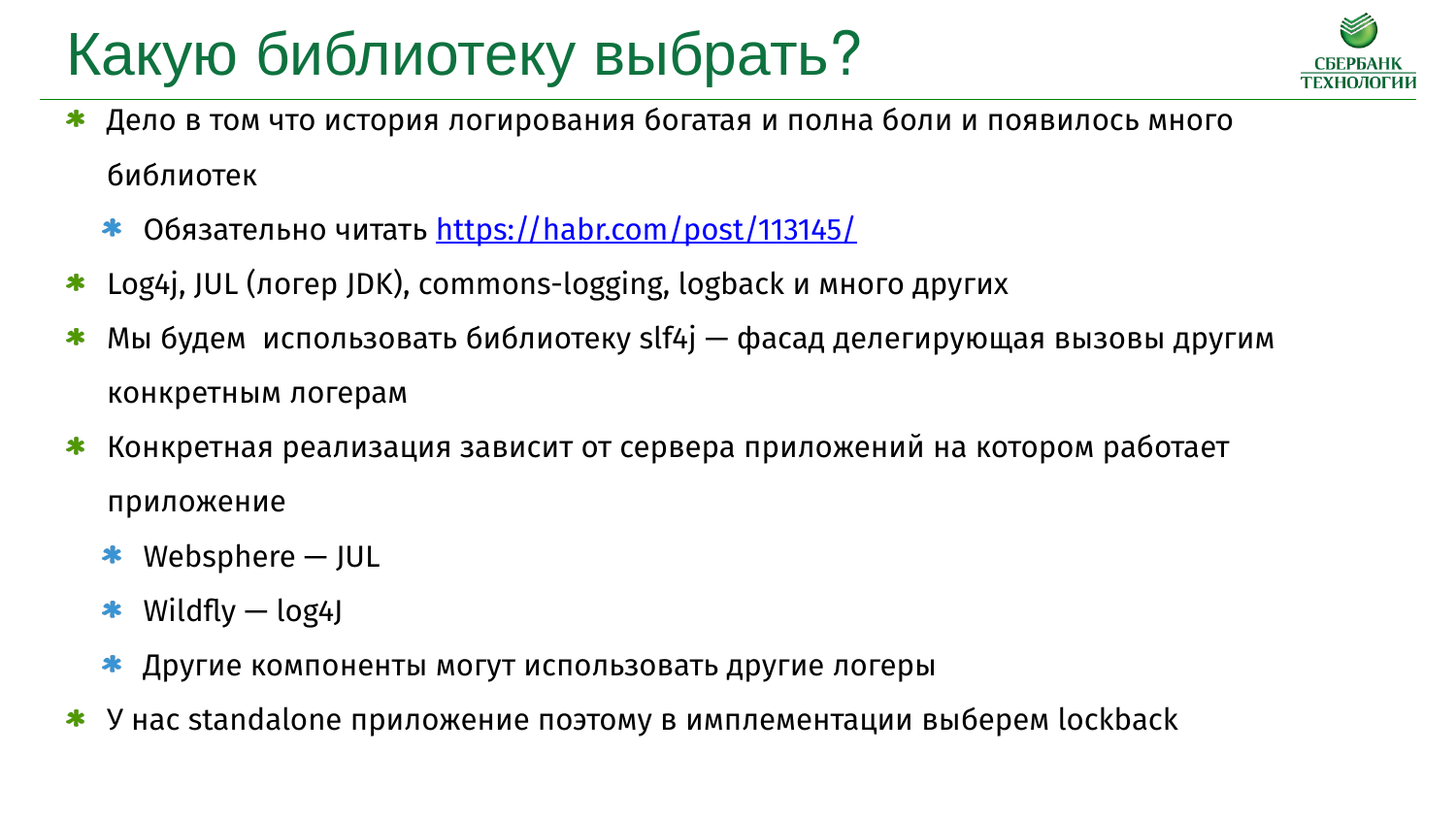

Какую библиотеку выбрать?
Дело в том что история логирования богатая и полна боли и появилось много библиотек
Обязательно читать https://habr.com/post/113145/
Log4j, JUL (логер JDK), commons-logging, logback и много других
Мы будем  использовать библиотеку slf4j — фасад делегирующая вызовы другим конкретным логерам
Конкретная реализация зависит от сервера приложений на котором работает приложение
Websphere — JUL
Wildfly — log4J
Другие компоненты могут использовать другие логеры
У нас standalone приложение поэтому в имплементации выберем lockback